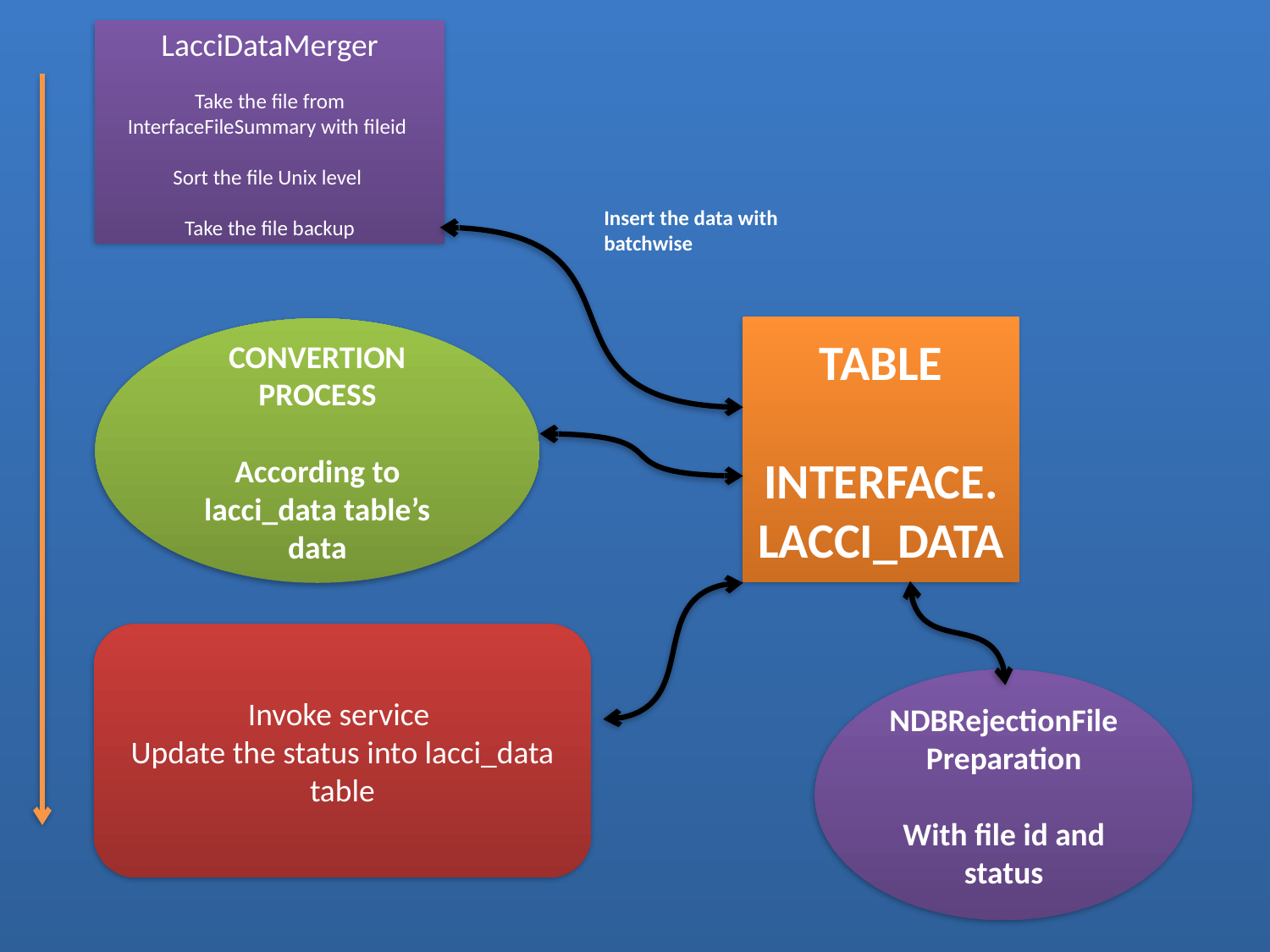

LacciDataMerger

Take the file from
InterfaceFileSummary with fileid

Sort the file Unix level

Take the file backup
Insert the data with batchwise
#
TABLE

INTERFACE.LACCI_DATA
CONVERTION PROCESS

According to lacci_data table’s data

Invoke service
Update the status into lacci_data table
NDBRejectionFilePreparation

With file id and status